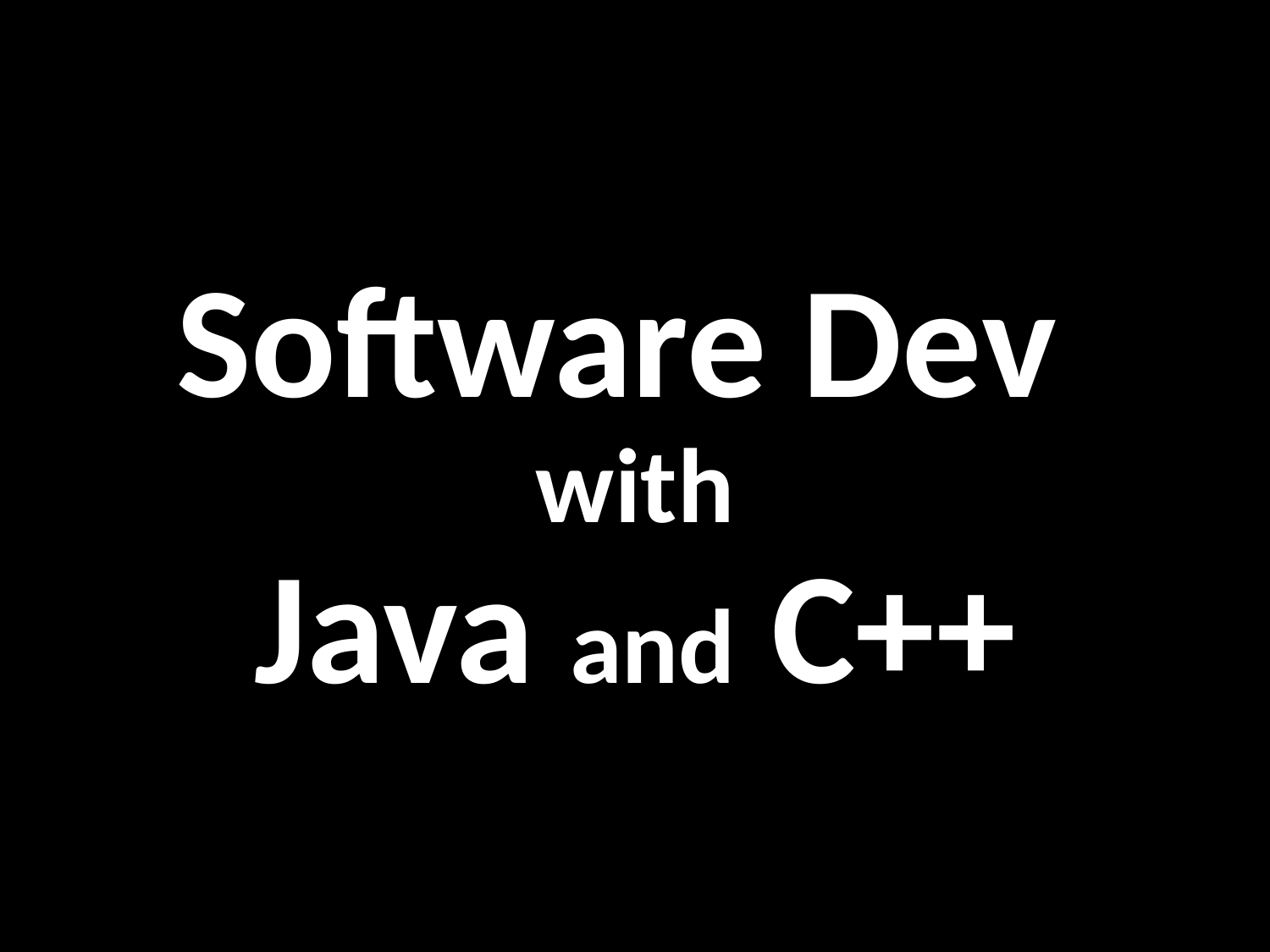

# Software Dev with Java and C++